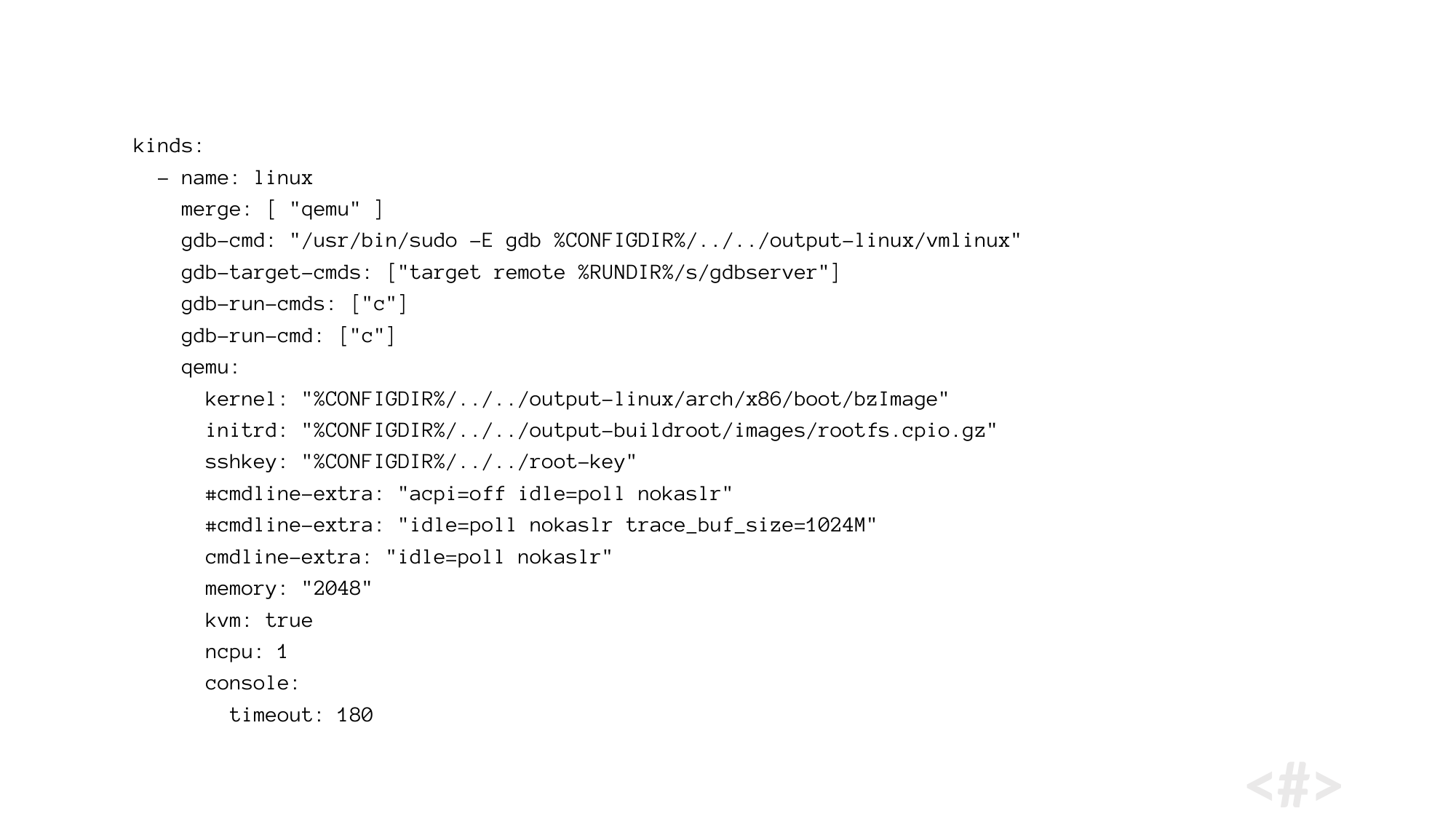

kinds:
  - name: linux
    merge: [ "qemu" ]
    gdb-cmd: "/usr/bin/sudo -E gdb %CONFIGDIR%/../../output-linux/vmlinux"
    gdb-target-cmds: ["target remote %RUNDIR%/s/gdbserver"]
    gdb-run-cmds: ["c"]
    gdb-run-cmd: ["c"]
    qemu:
      kernel: "%CONFIGDIR%/../../output-linux/arch/x86/boot/bzImage"
      initrd: "%CONFIGDIR%/../../output-buildroot/images/rootfs.cpio.gz"
      sshkey: "%CONFIGDIR%/../../root-key"
      #cmdline-extra: "acpi=off idle=poll nokaslr"
      #cmdline-extra: "idle=poll nokaslr trace_buf_size=1024M"
      cmdline-extra: "idle=poll nokaslr"
      memory: "2048"
      kvm: true
      ncpu: 1
      console:
        timeout: 180

9